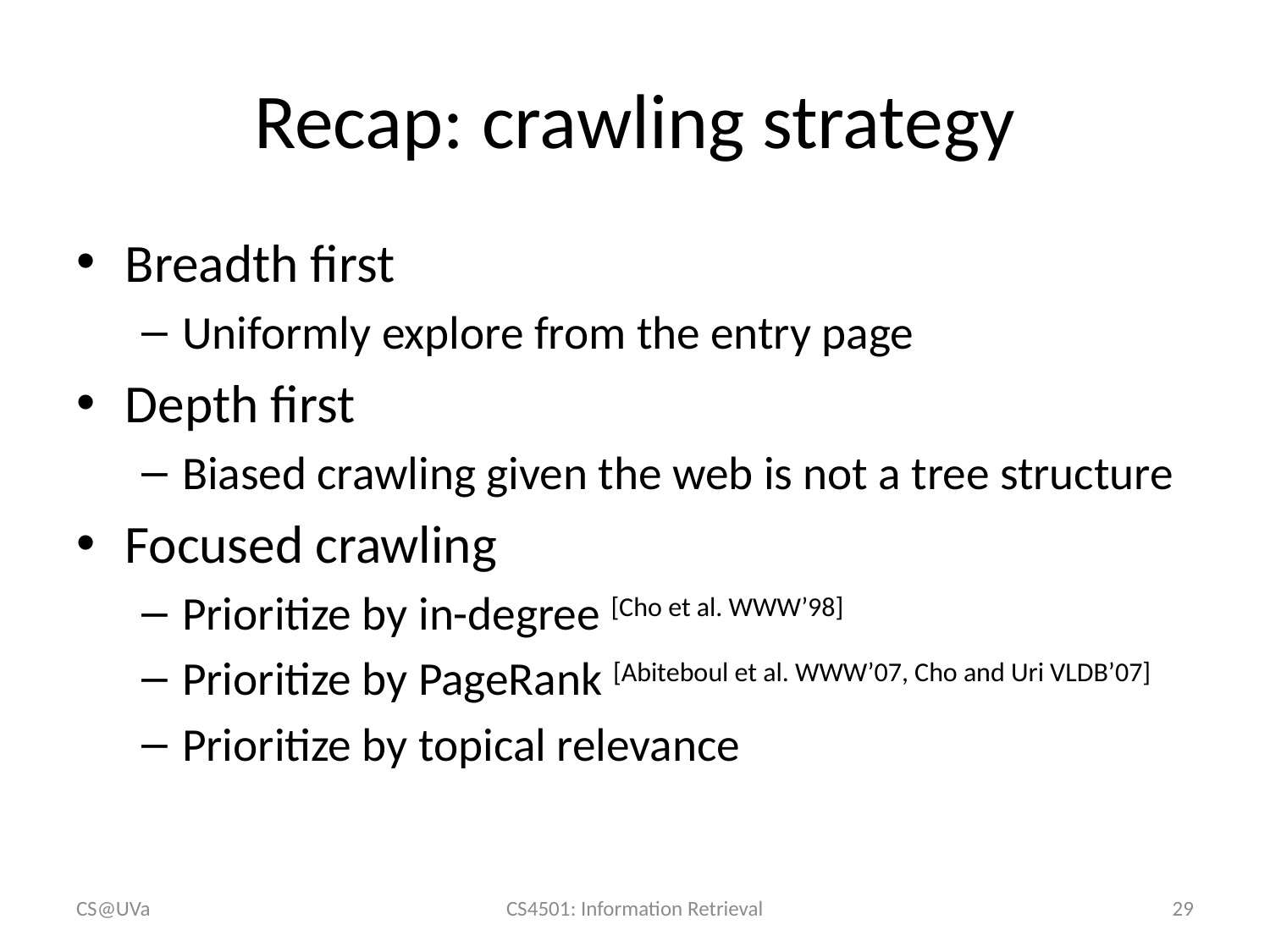

# Recap: crawling strategy
Breadth first
Uniformly explore from the entry page
Depth first
Biased crawling given the web is not a tree structure
Focused crawling
Prioritize by in-degree [Cho et al. WWW’98]
Prioritize by PageRank [Abiteboul et al. WWW’07, Cho and Uri VLDB’07]
Prioritize by topical relevance

CS@UVa
CS4501: Information Retrieval
29